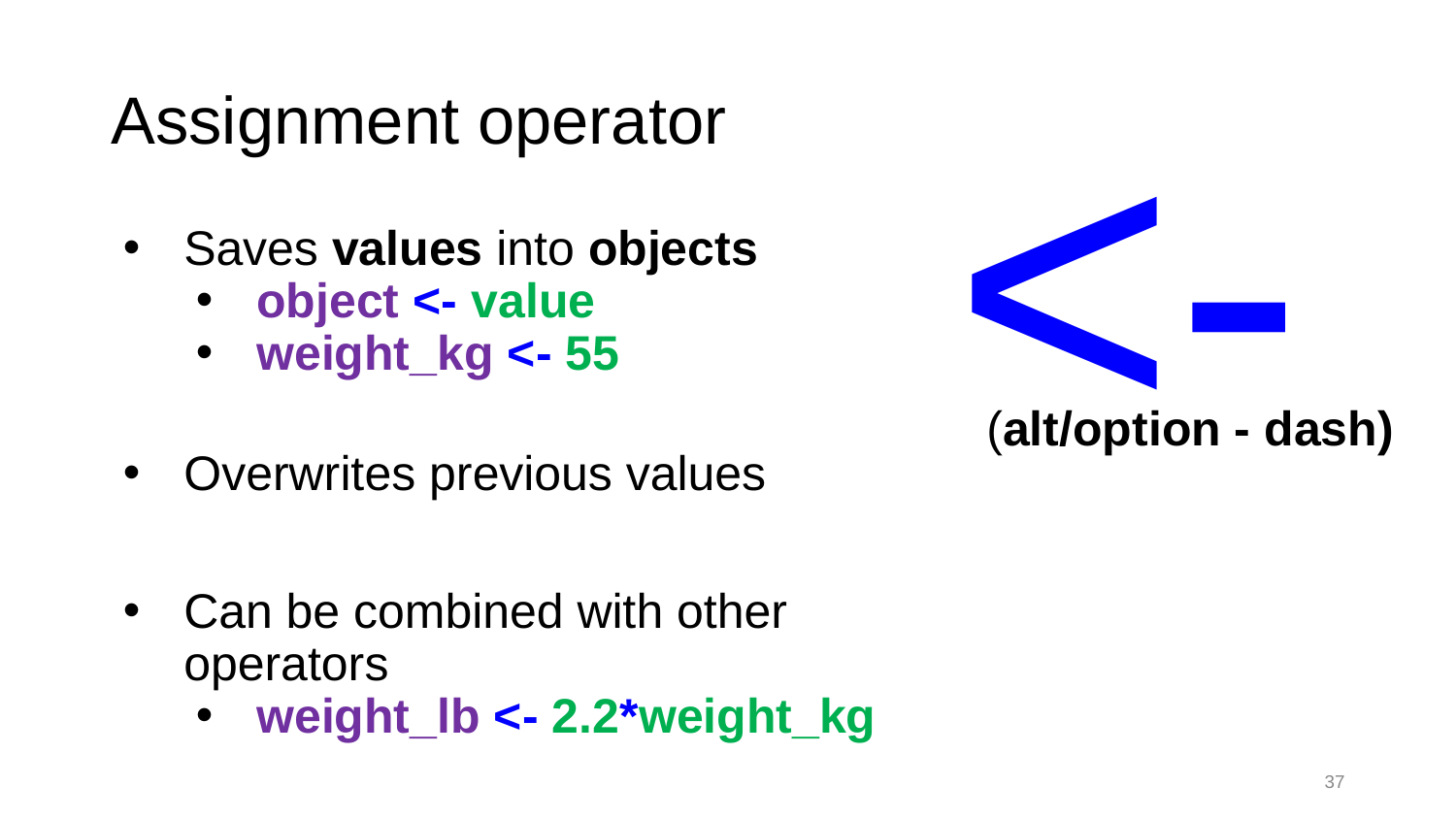

<-
# Assignment operator
Saves values into objects
object <- value
weight_kg <- 55

Overwrites previous values

Can be combined with other operators
weight_lb <- 2.2*weight_kg
(alt/option - dash)
37